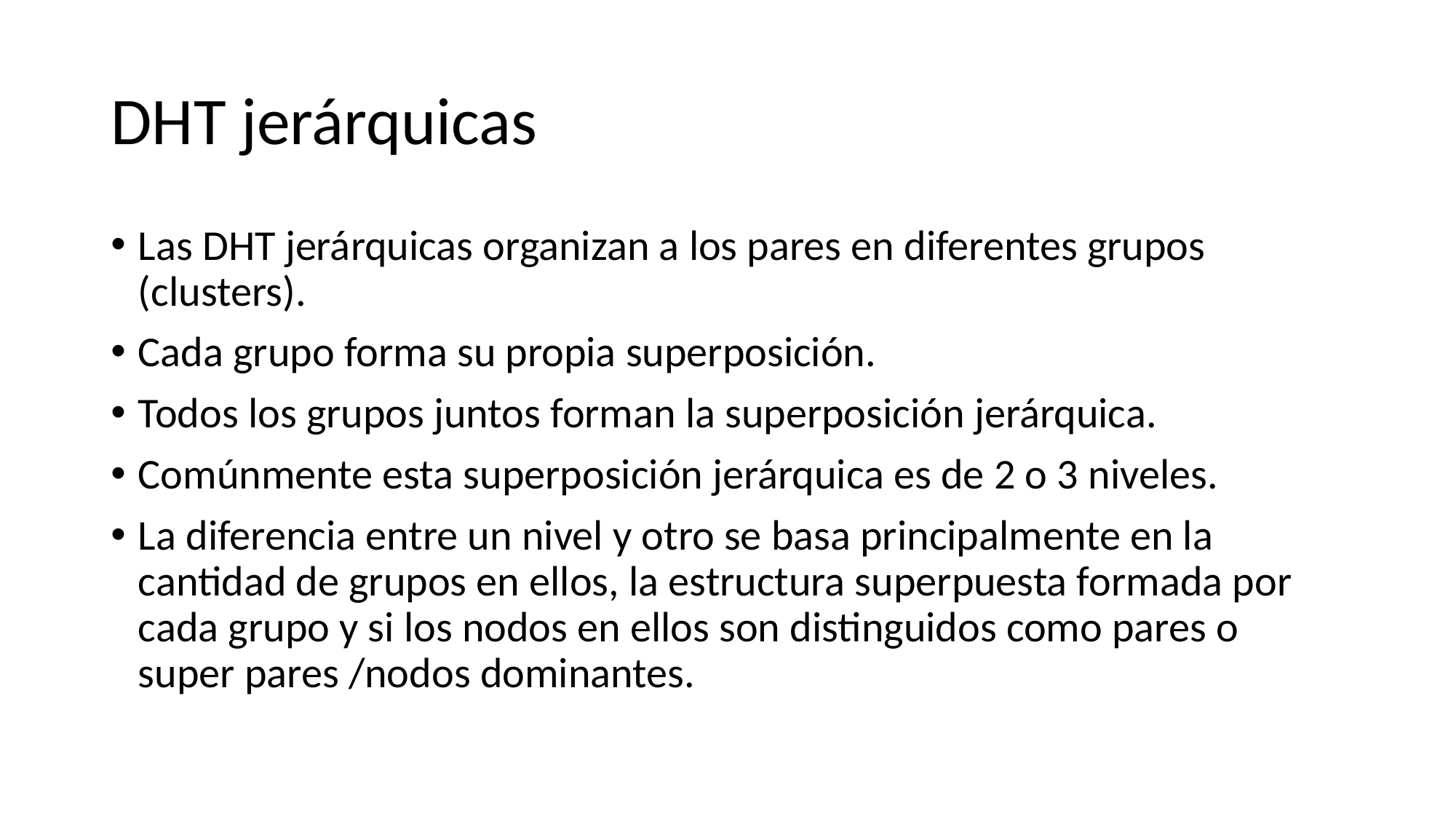

# DHT jerárquicas
Las DHT jerárquicas organizan a los pares en diferentes grupos (clusters).
Cada grupo forma su propia superposición.
Todos los grupos juntos forman la superposición jerárquica.
Comúnmente esta superposición jerárquica es de 2 o 3 niveles.
La diferencia entre un nivel y otro se basa principalmente en la cantidad de grupos en ellos, la estructura superpuesta formada por cada grupo y si los nodos en ellos son distinguidos como pares o super pares /nodos dominantes.